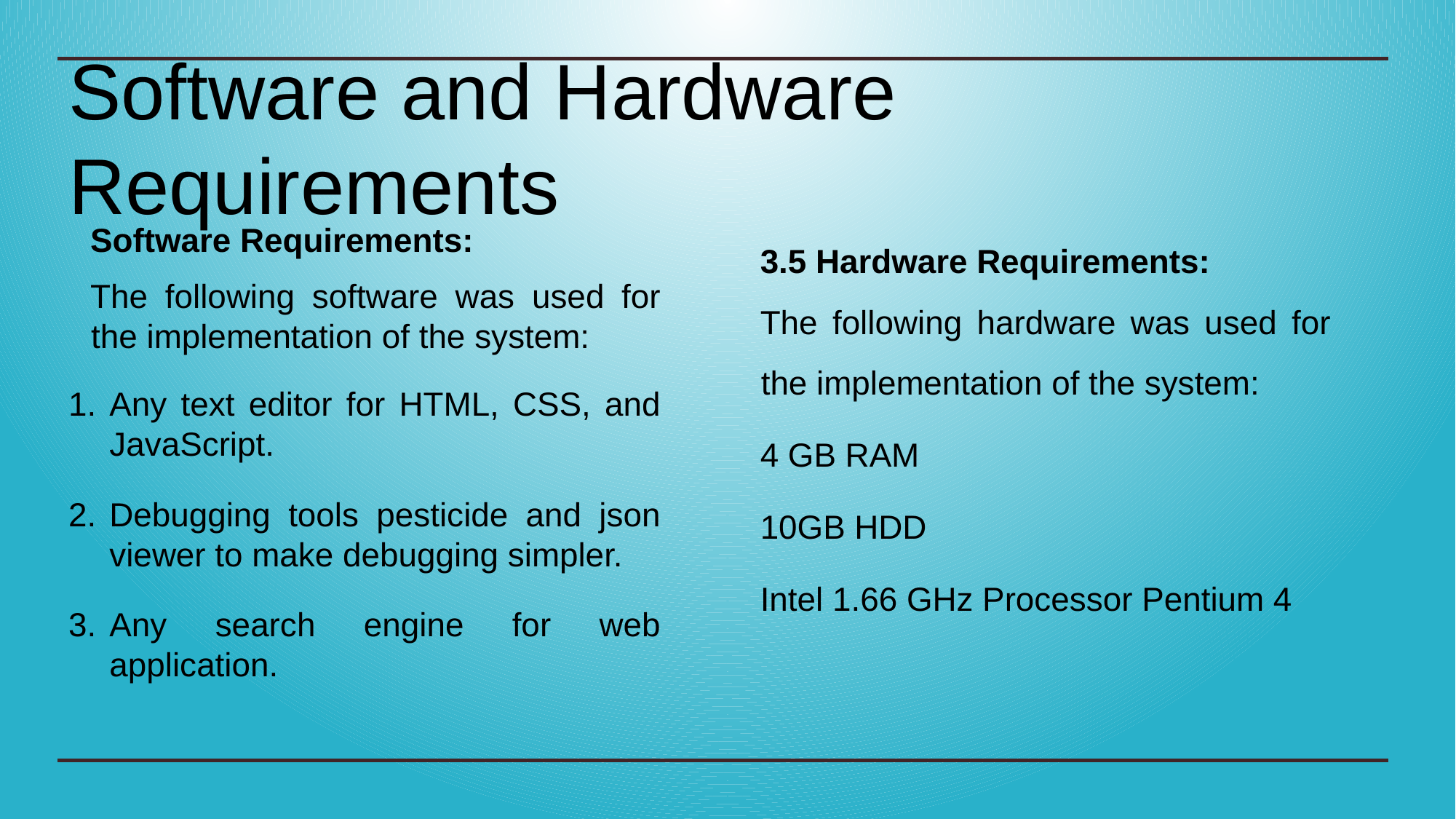

# Software and Hardware Requirements
Software Requirements:
The following software was used for the implementation of the system:
Any text editor for HTML, CSS, and JavaScript.
Debugging tools pesticide and json viewer to make debugging simpler.
Any search engine for web application.

3.5 Hardware Requirements:
The following hardware was used for the implementation of the system:
4 GB RAM
10GB HDD
Intel 1.66 GHz Processor Pentium 4